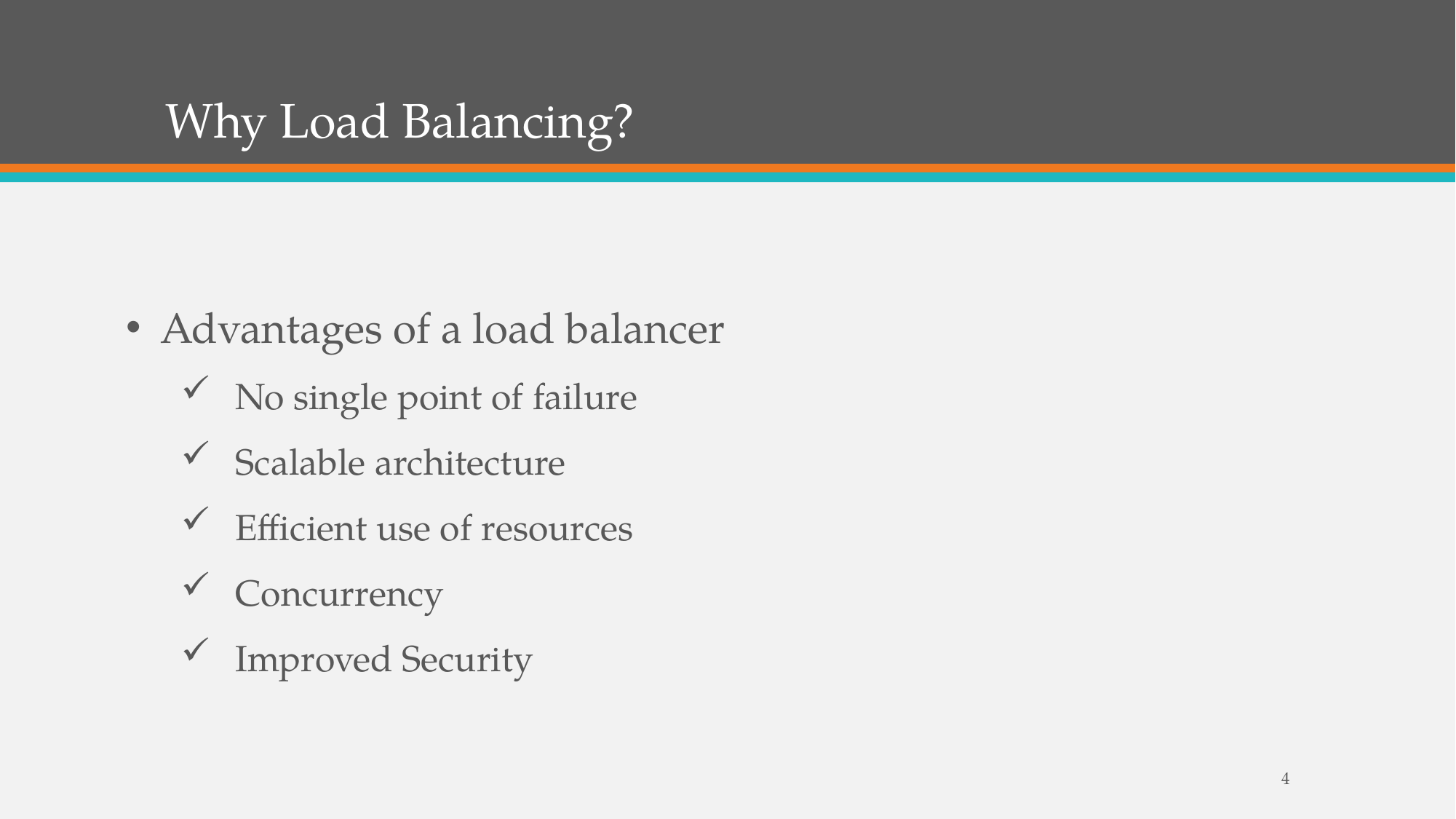

# Why Load Balancing?

Advantages of a load balancer
No single point of failure
Scalable architecture
Efficient use of resources
Concurrency
Improved Security
4